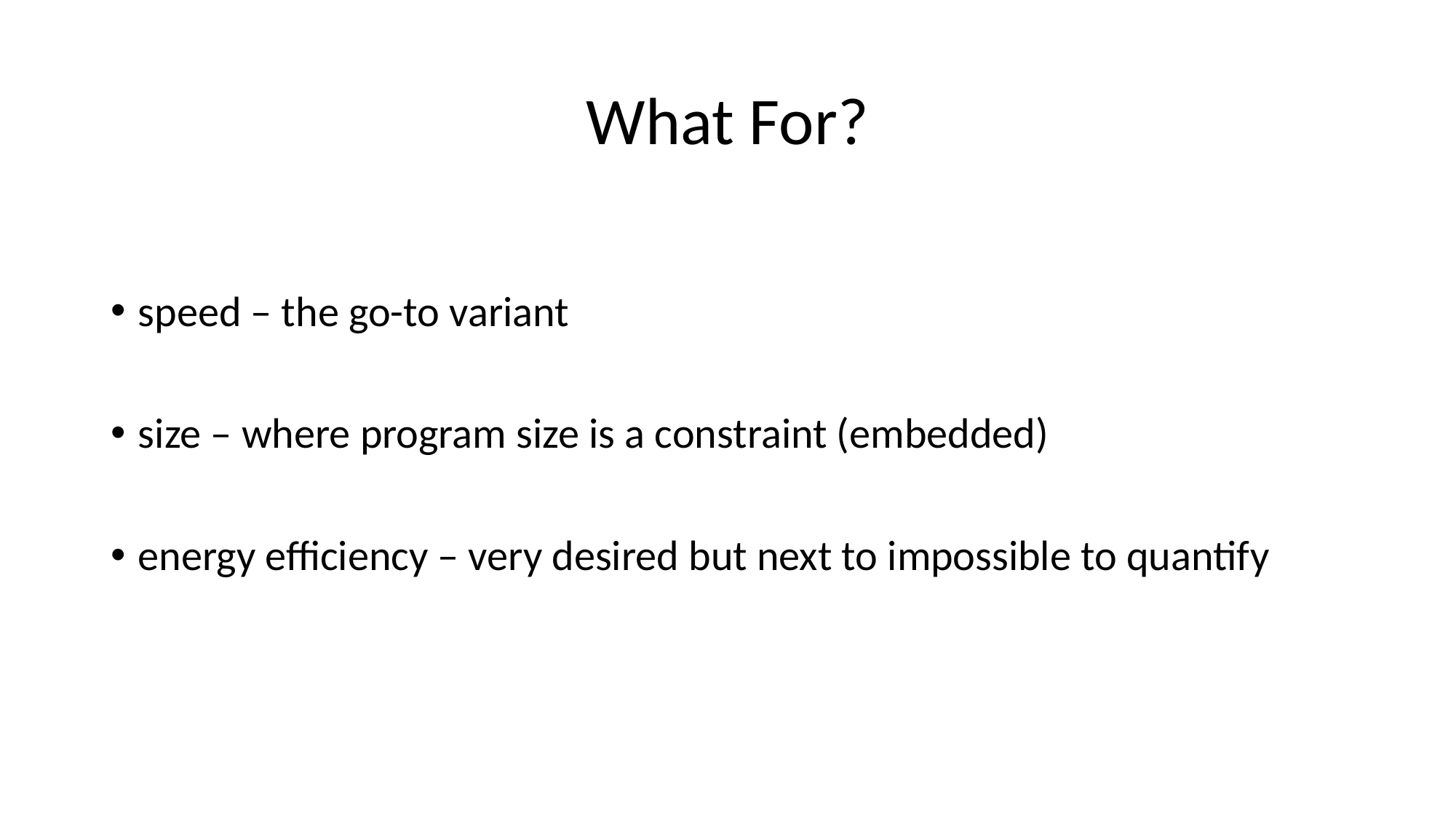

# What For?

speed – the go-to variant

size – where program size is a constraint (embedded)

energy efficiency – very desired but next to impossible to quantify